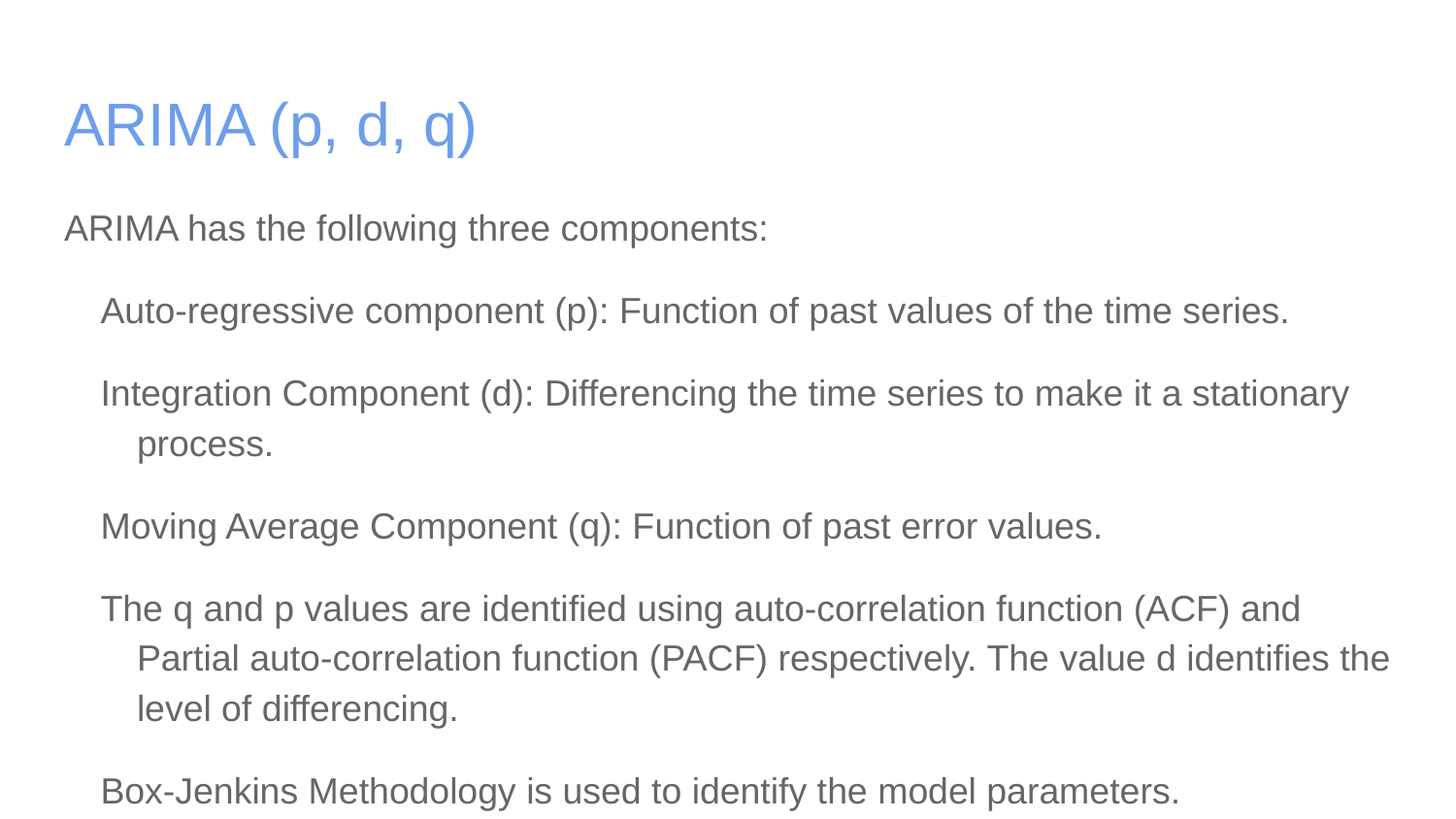

# ARIMA (p, d, q)
ARIMA has the following three components:
Auto-regressive component (p): Function of past values of the time series.
Integration Component (d): Differencing the time series to make it a stationary process.
Moving Average Component (q): Function of past error values.
The q and p values are identified using auto-correlation function (ACF) and Partial auto-correlation function (PACF) respectively. The value d identifies the level of differencing.
Box-Jenkins Methodology is used to identify the model parameters.